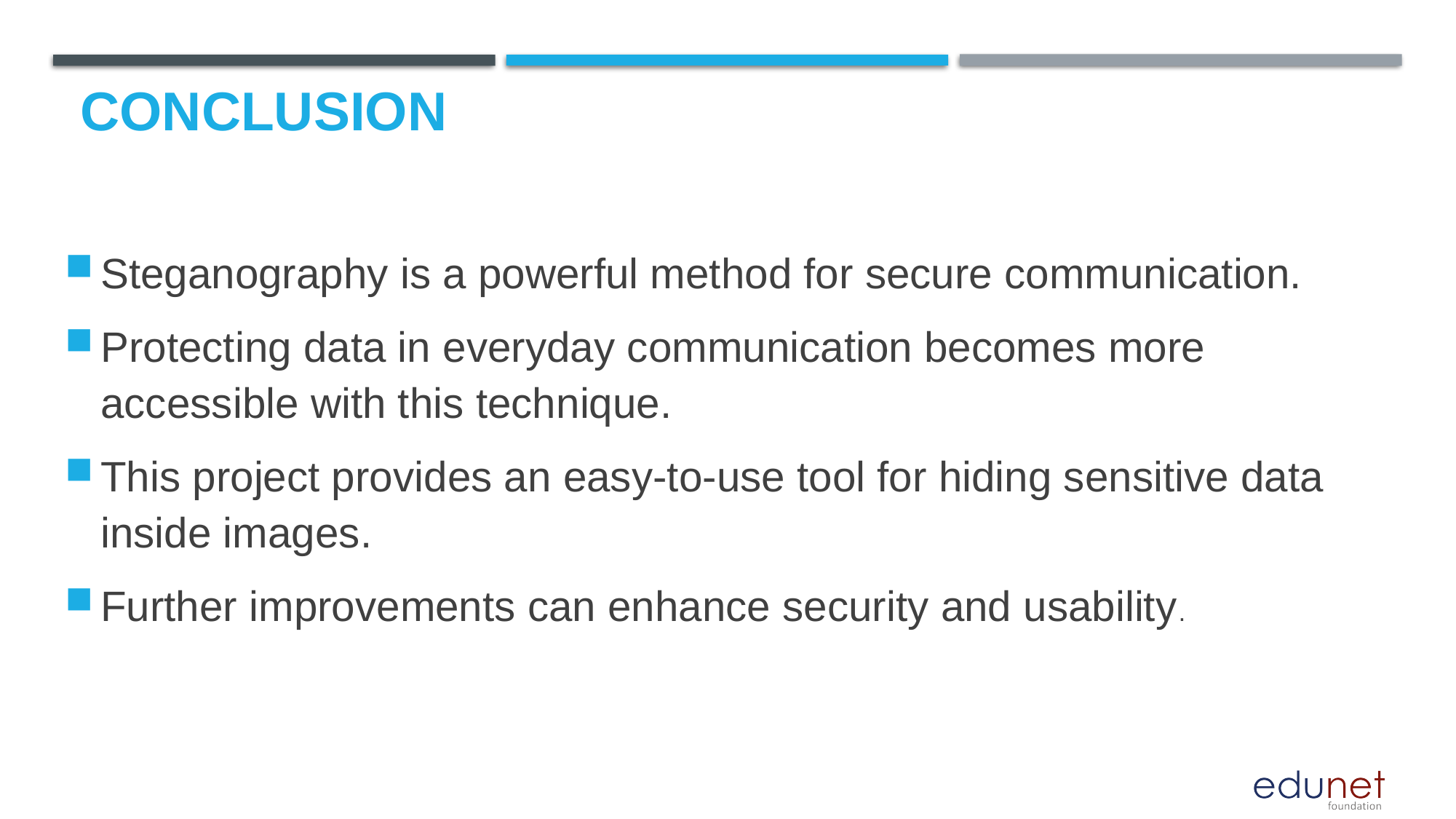

# Conclusion
Steganography is a powerful method for secure communication.
Protecting data in everyday communication becomes more accessible with this technique.
This project provides an easy-to-use tool for hiding sensitive data inside images.
Further improvements can enhance security and usability.